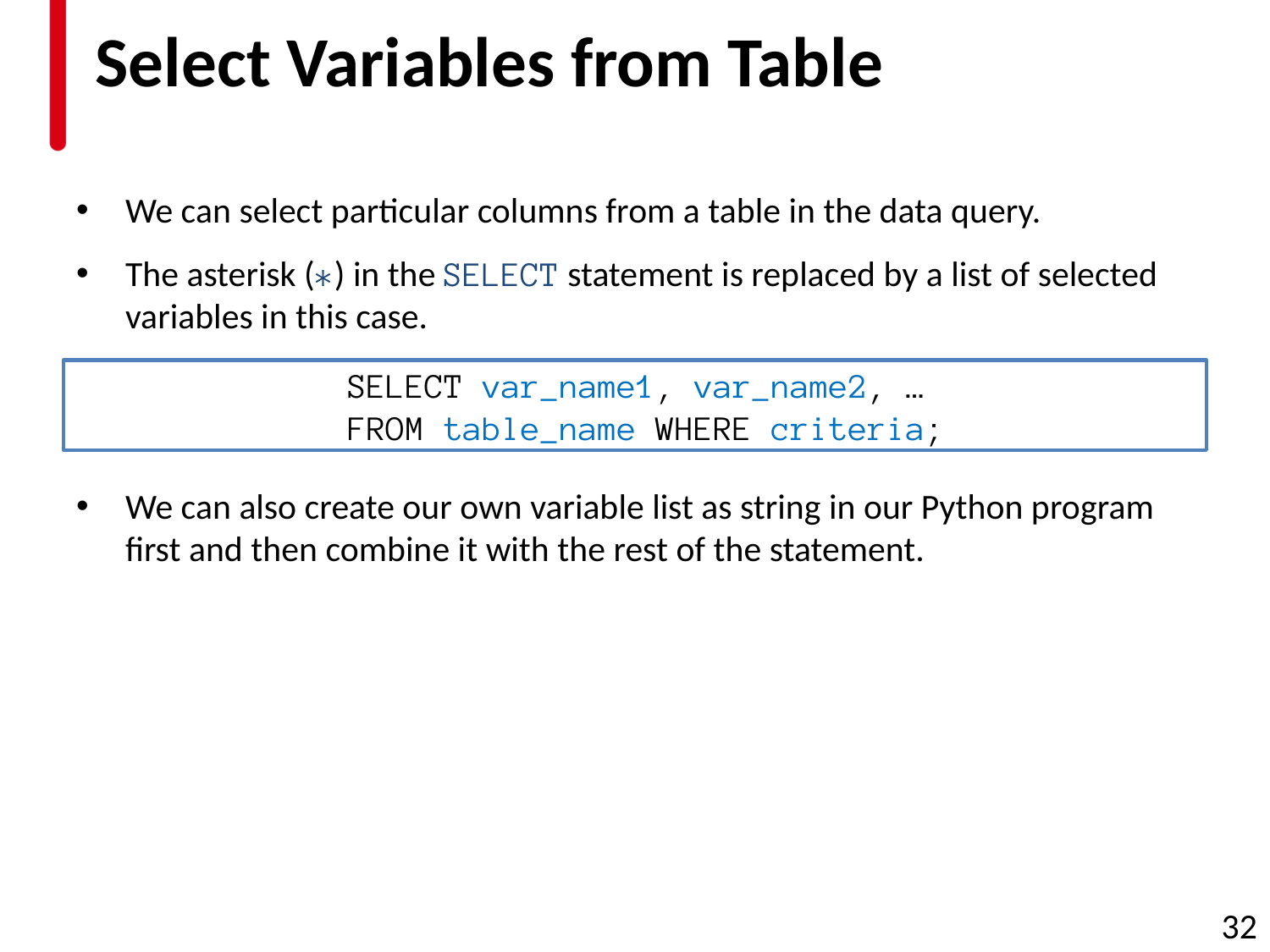

# Select Variables from Table
We can select particular columns from a table in the data query.
The asterisk (*) in the SELECT statement is replaced by a list of selected variables in this case.

We can also create our own variable list as string in our Python program first and then combine it with the rest of the statement.
SELECT var_name1, var_name2, …
FROM table_name WHERE criteria;